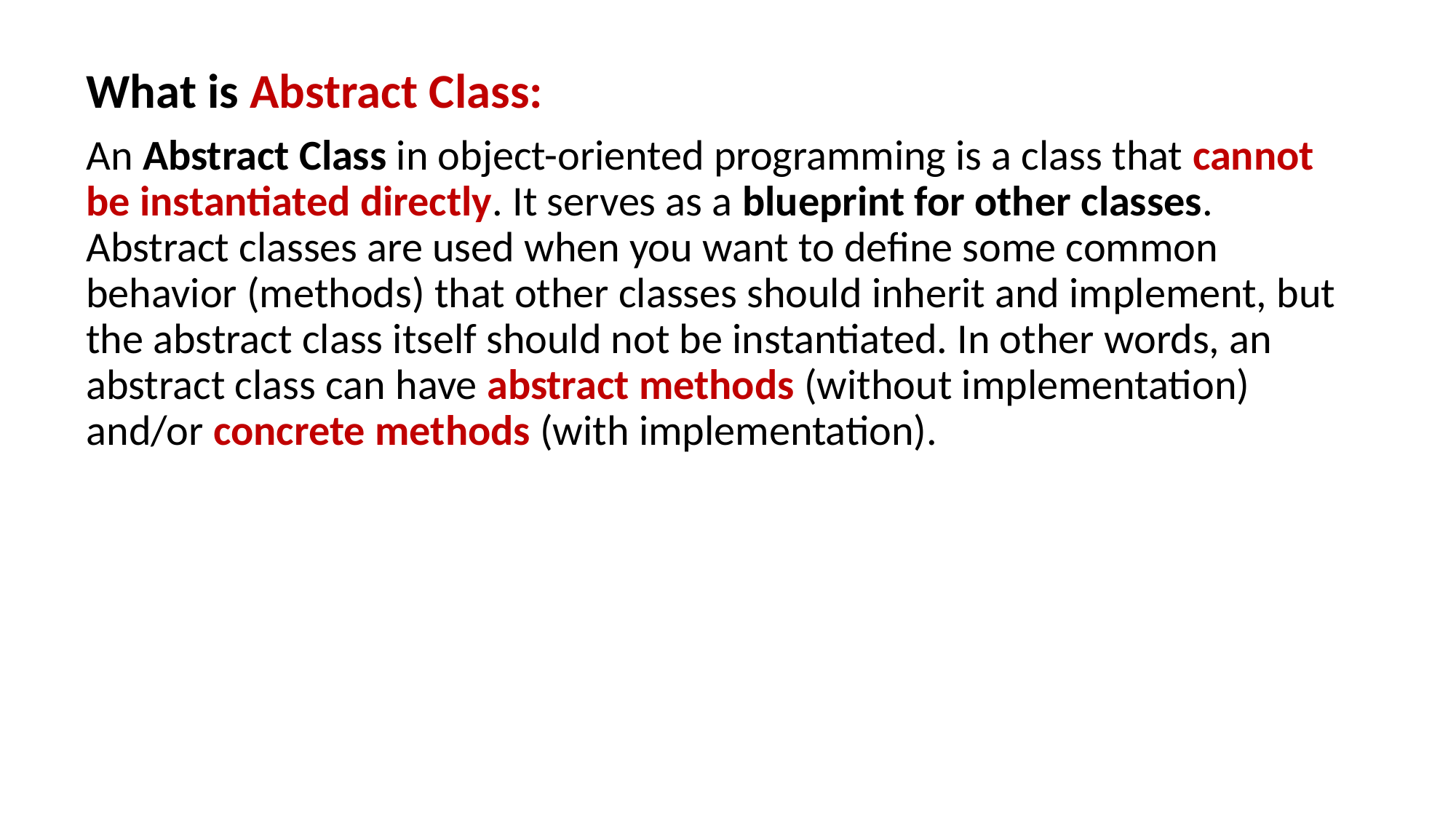

What is Abstract Class:
An Abstract Class in object-oriented programming is a class that cannot be instantiated directly. It serves as a blueprint for other classes. Abstract classes are used when you want to define some common behavior (methods) that other classes should inherit and implement, but the abstract class itself should not be instantiated. In other words, an abstract class can have abstract methods (without implementation) and/or concrete methods (with implementation).